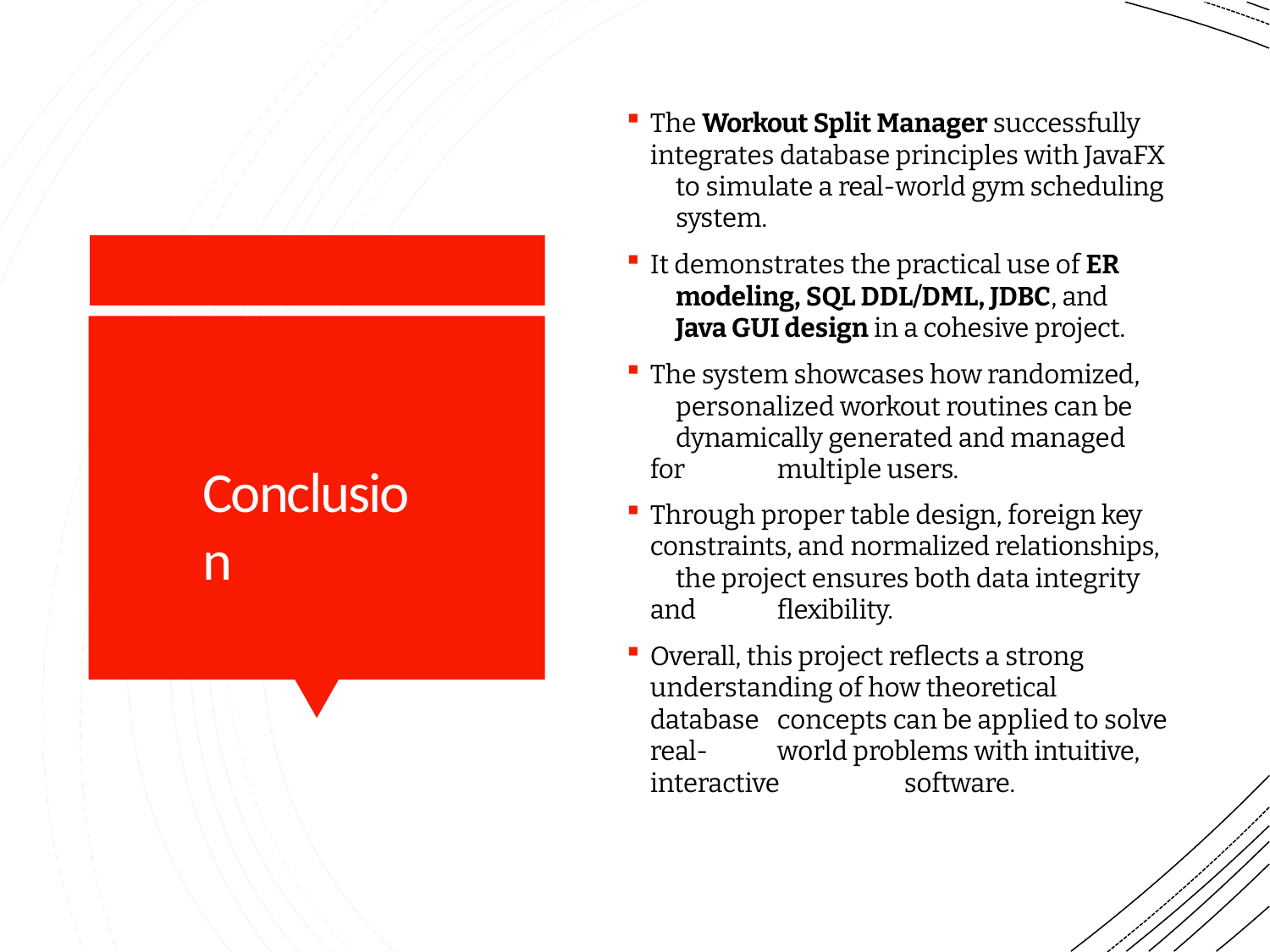

The Workout Split Manager successfully 	integrates database principles with JavaFX 	to simulate a real-world gym scheduling 	system.
It demonstrates the practical use of ER 	modeling, SQL DDL/DML, JDBC, and 	Java GUI design in a cohesive project.
The system showcases how randomized, 	personalized workout routines can be 	dynamically generated and managed for 	multiple users.
Through proper table design, foreign key 	constraints, and normalized relationships, 	the project ensures both data integrity and 	flexibility.
Overall, this project reflects a strong 	understanding of how theoretical database 	concepts can be applied to solve real- 	world problems with intuitive, interactive 	software.
Conclusion